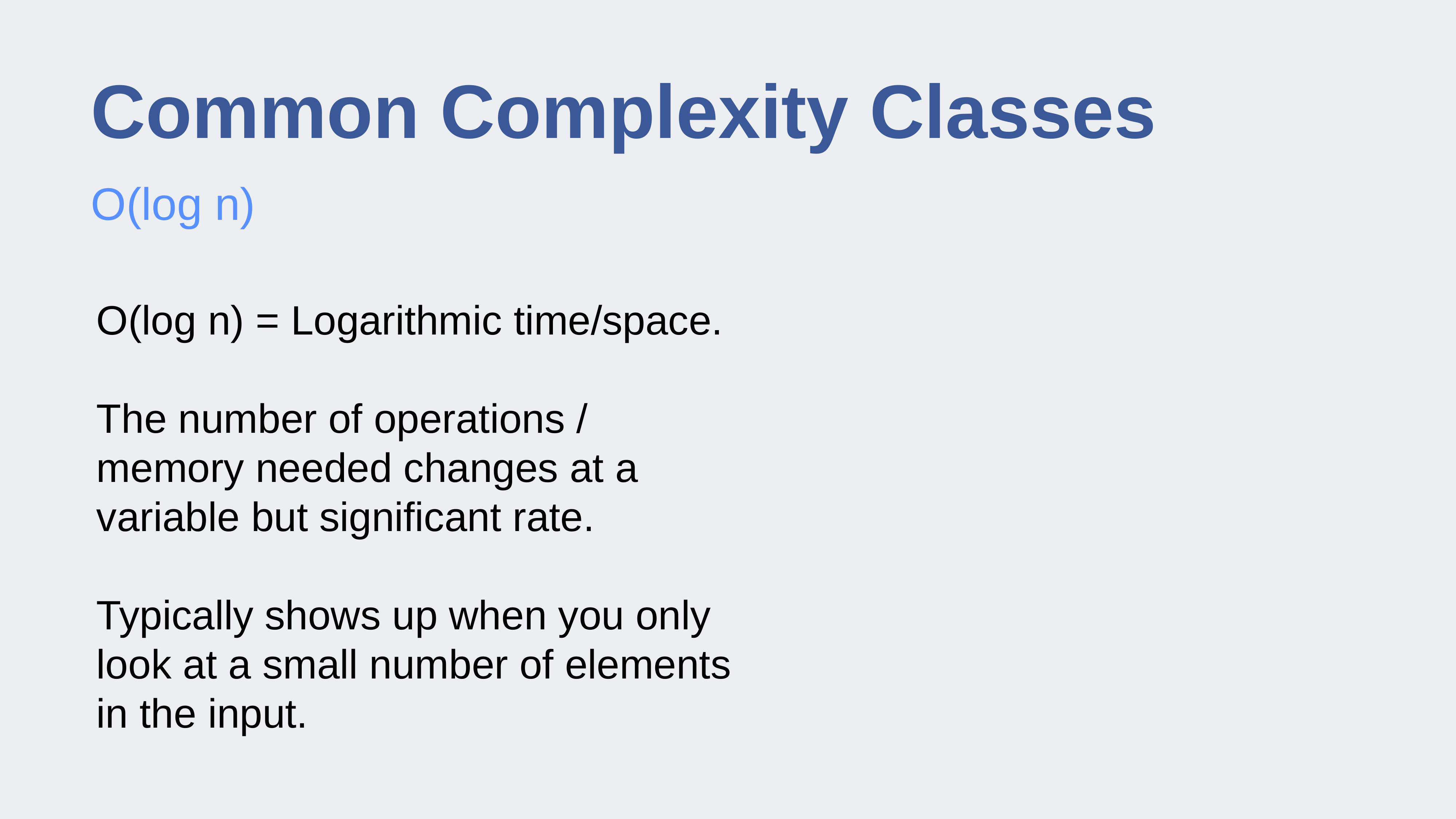

# Common Complexity Classes
O(log n)
O(log n) = Logarithmic time/space.

The number of operations / memory needed changes at a variable but significant rate.

Typically shows up when you only look at a small number of elements in the input.